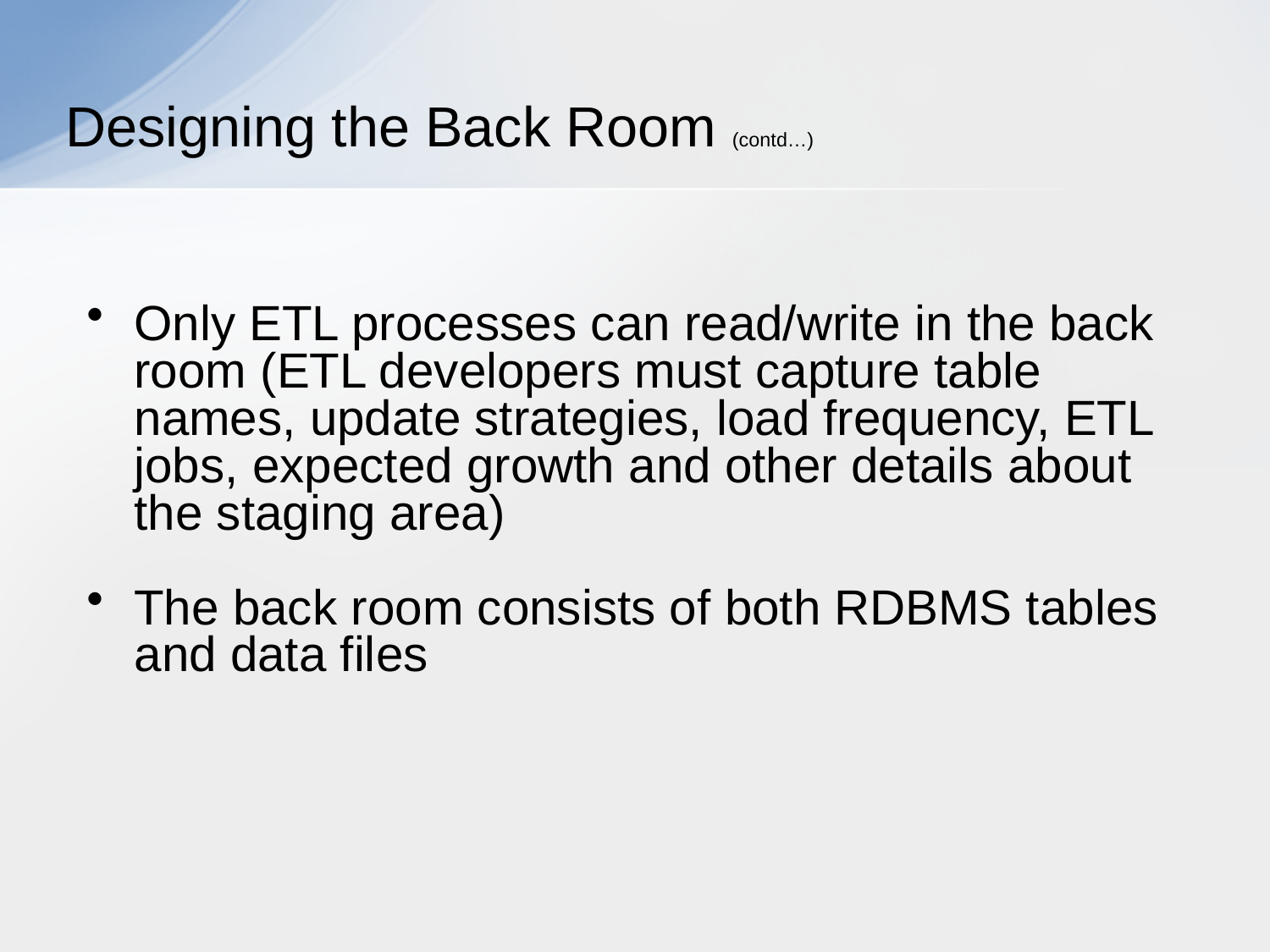

# Designing the Back Room (contd…)
Only ETL processes can read/write in the back room (ETL developers must capture table names, update strategies, load frequency, ETL jobs, expected growth and other details about the staging area)

The back room consists of both RDBMS tables and data files